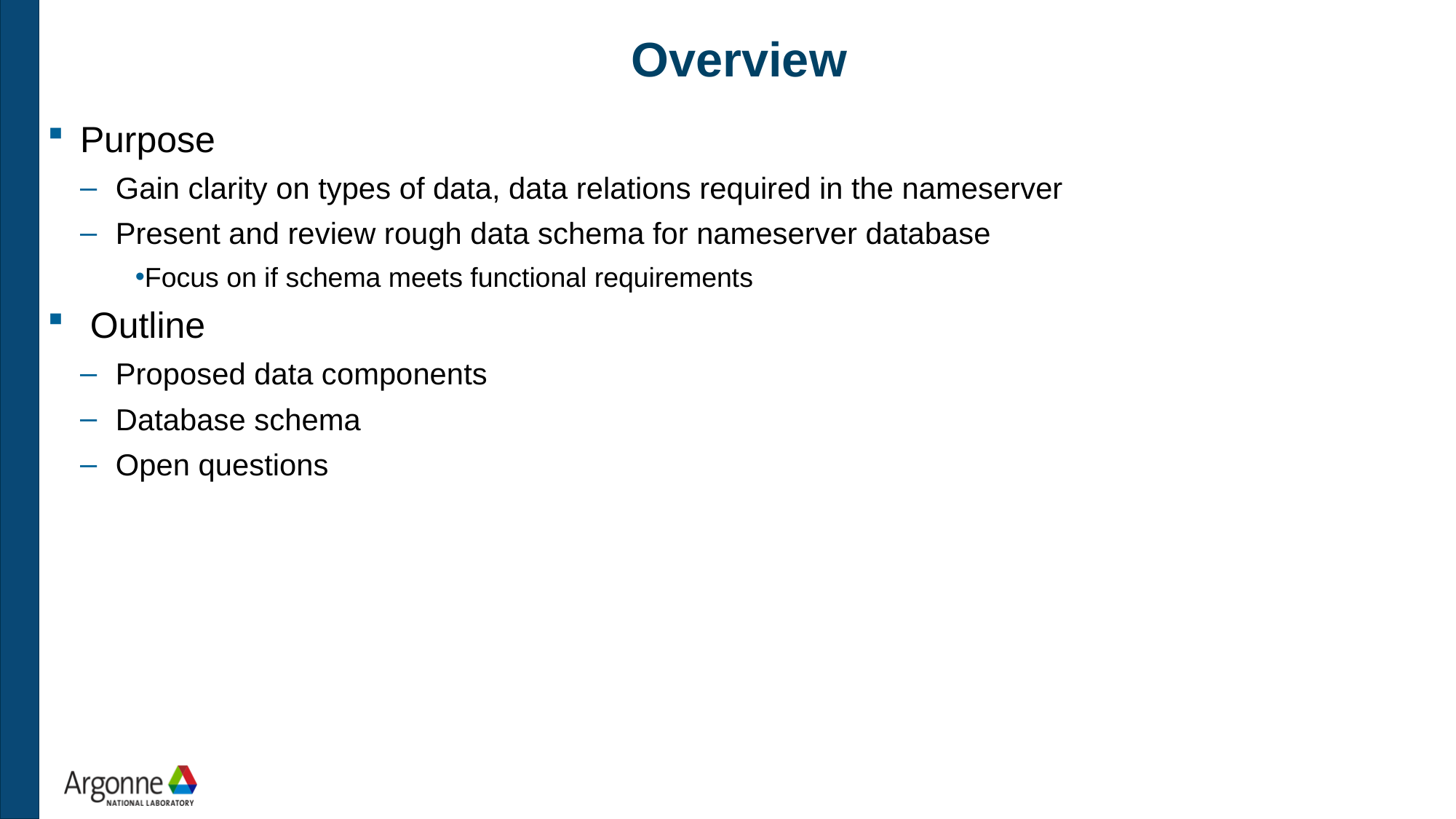

# Overview
Purpose
Gain clarity on types of data, data relations required in the nameserver
Present and review rough data schema for nameserver database
Focus on if schema meets functional requirements
 Outline
Proposed data components
Database schema
Open questions